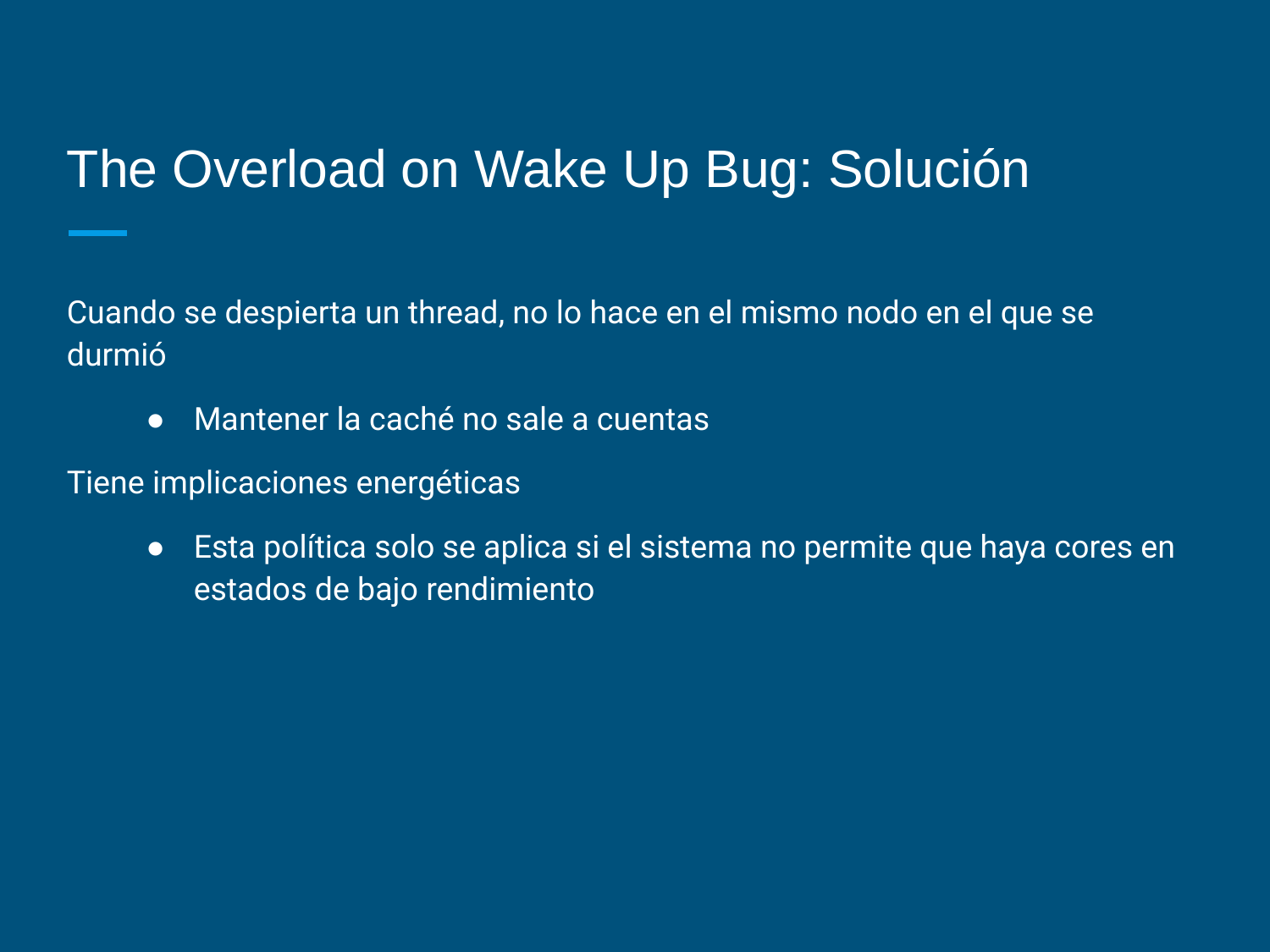

# The Overload on Wake Up Bug: Solución
Cuando se despierta un thread, no lo hace en el mismo nodo en el que se durmió
Mantener la caché no sale a cuentas
Tiene implicaciones energéticas
Esta política solo se aplica si el sistema no permite que haya cores en estados de bajo rendimiento